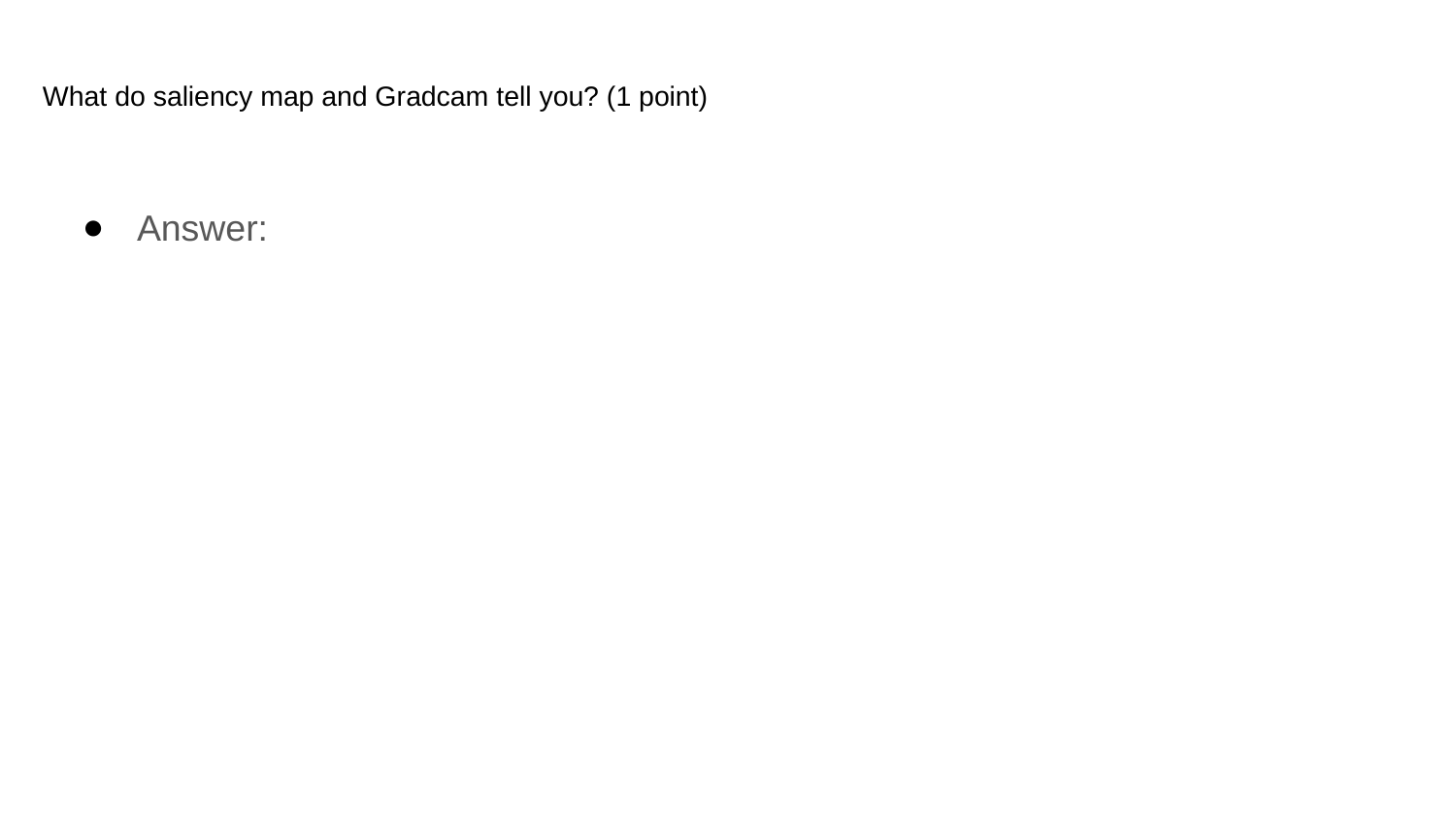

# What do saliency map and Gradcam tell you? (1 point)
Answer: